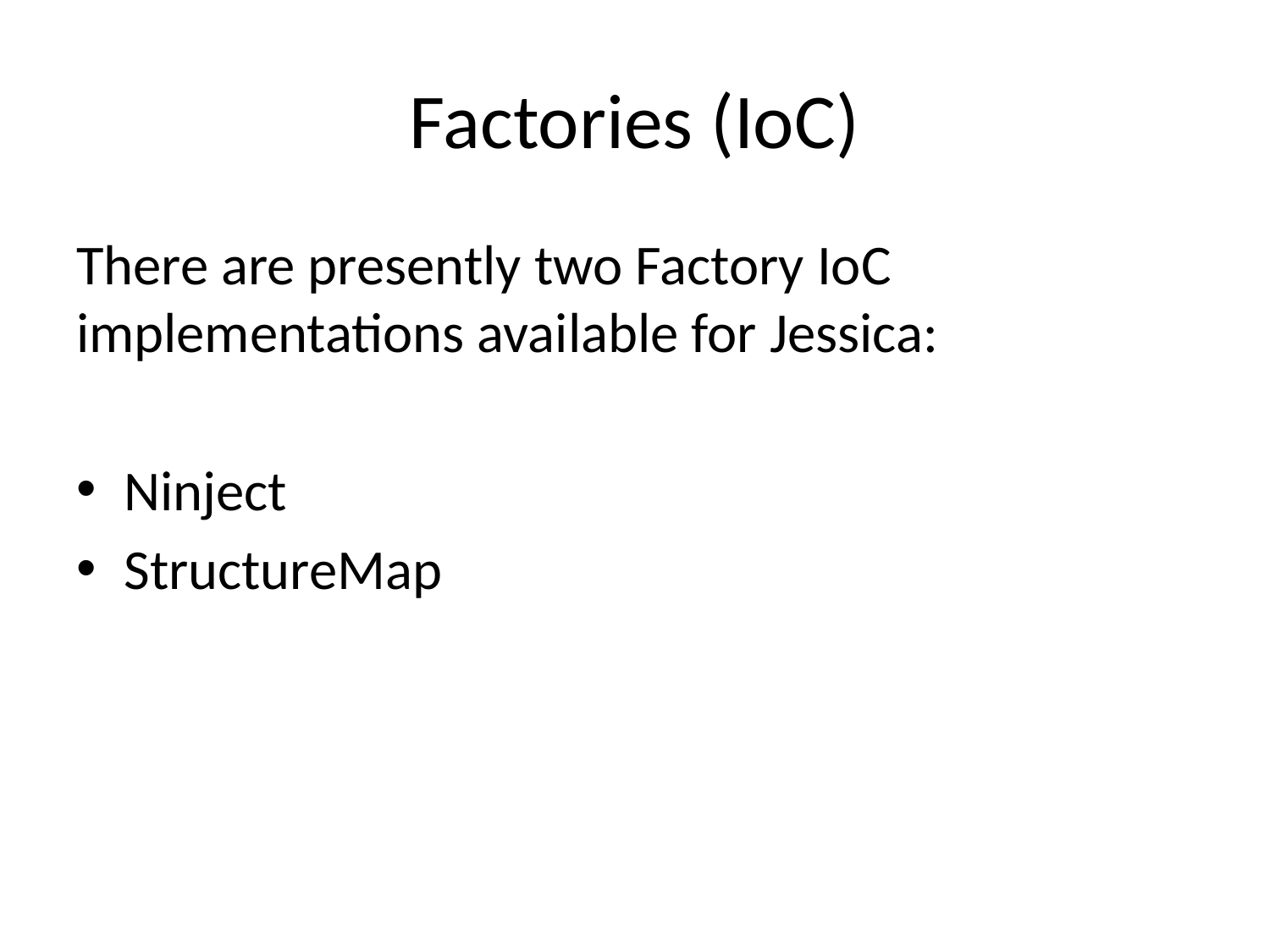

# Factories (IoC)
There are presently two Factory IoC implementations available for Jessica:

Ninject
StructureMap